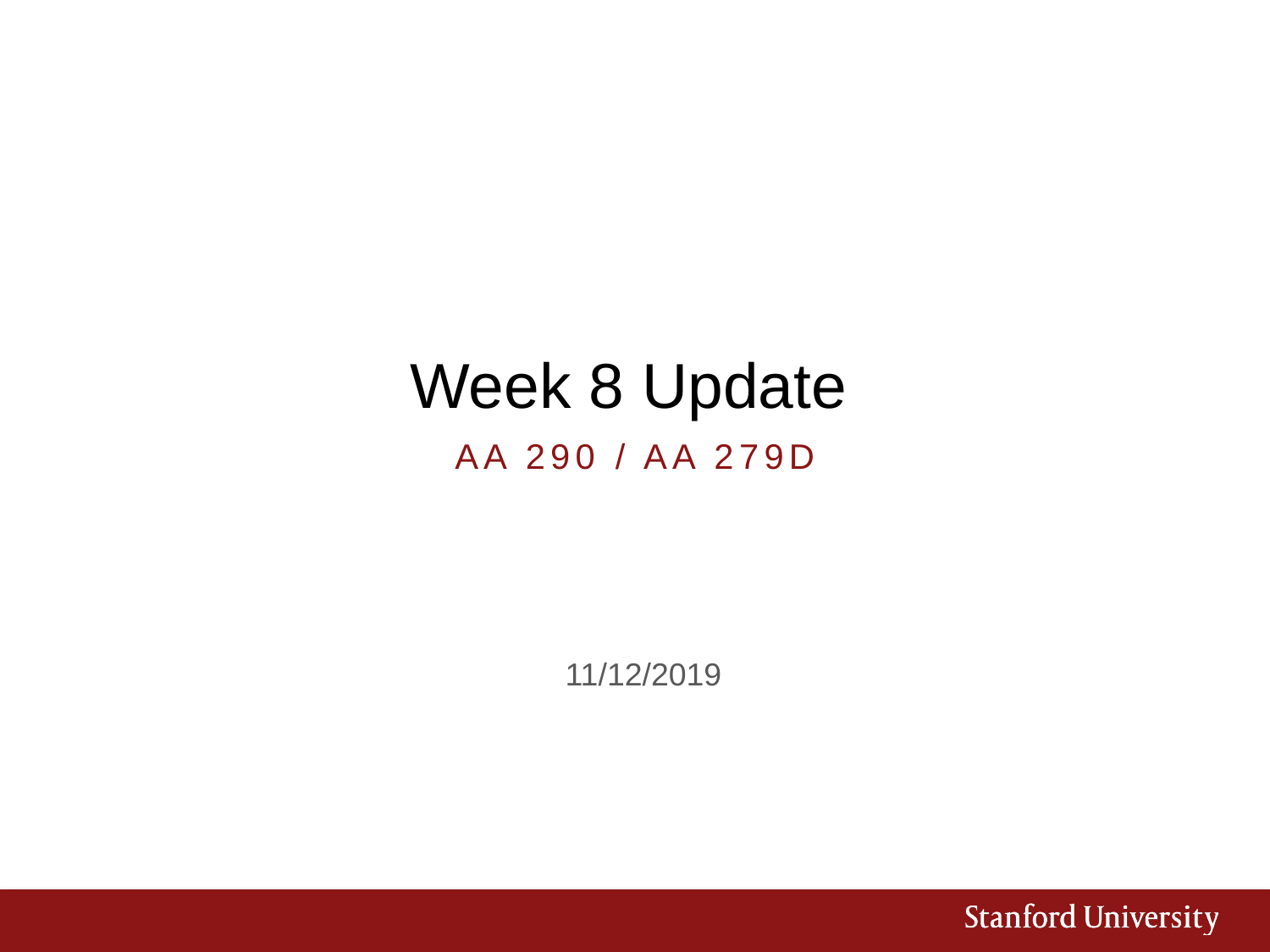

# Week 8 Update
AA 290 / AA 279D
11/12/2019